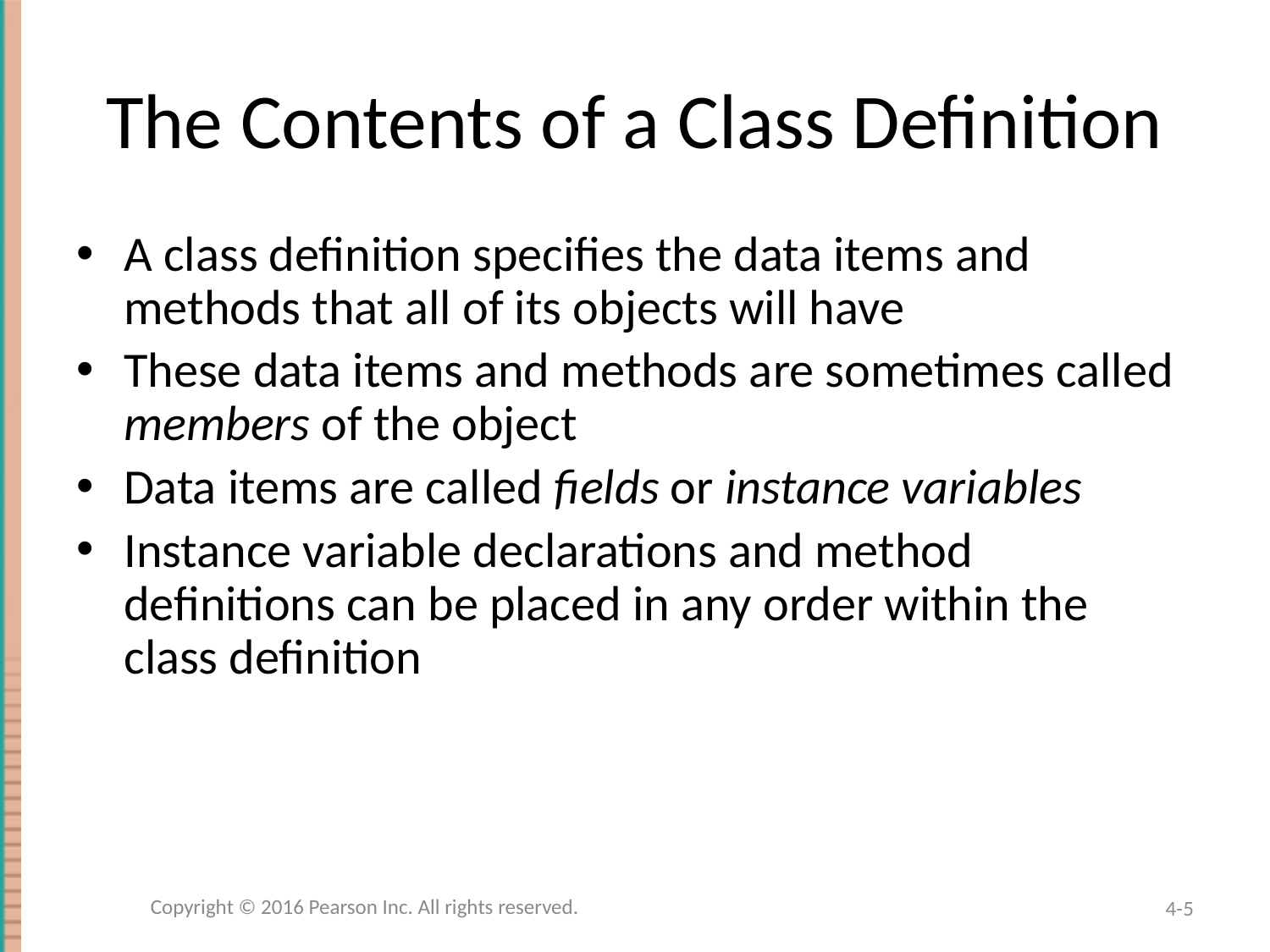

# The Contents of a Class Definition
A class definition specifies the data items and methods that all of its objects will have
These data items and methods are sometimes called members of the object
Data items are called fields or instance variables
Instance variable declarations and method definitions can be placed in any order within the class definition
Copyright © 2016 Pearson Inc. All rights reserved.
4-5